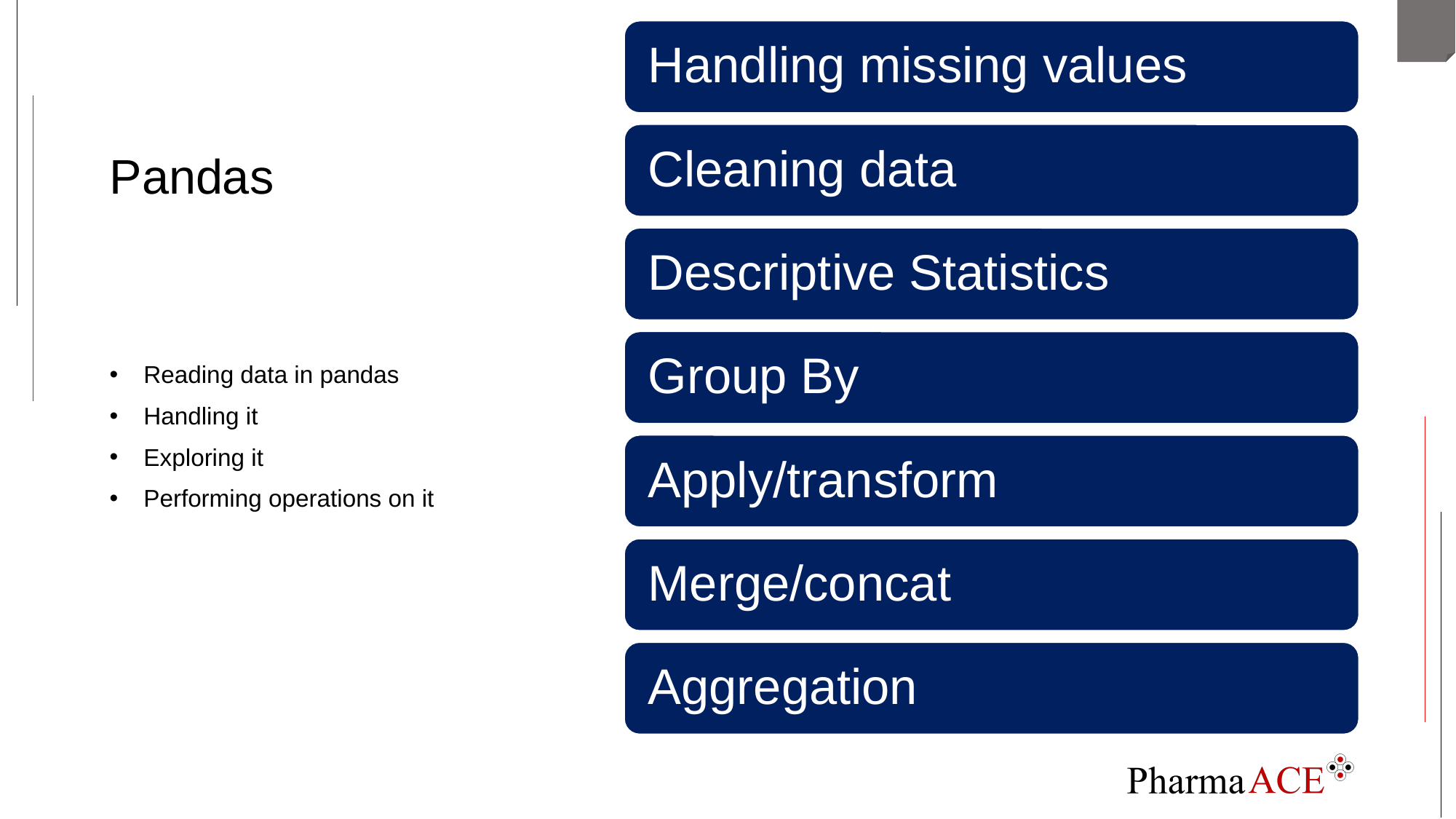

# Pandas
Handling missing values
Cleaning data
Descriptive Statistics
Group By
Apply/transform
Merge/concat
Aggregation

Reading data in pandas
Handling it
Exploring it
Performing operations on it